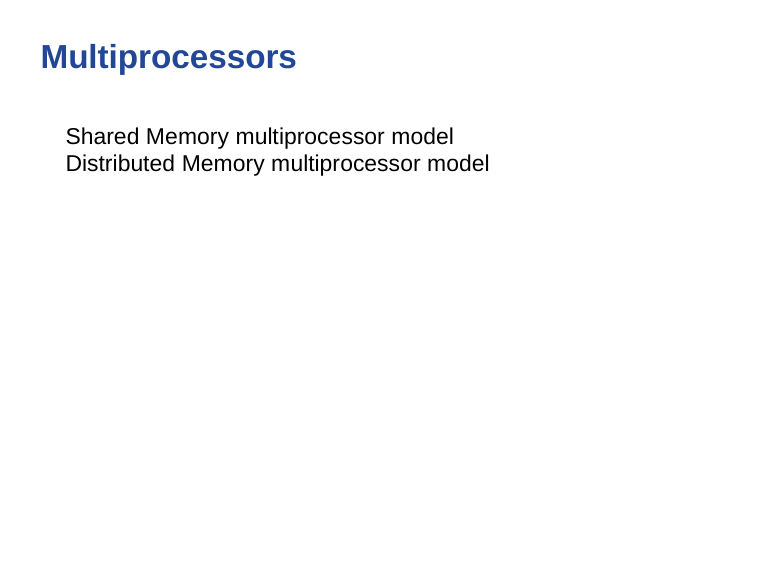

# Multiprocessors
Shared Memory multiprocessor model
Distributed Memory multiprocessor model